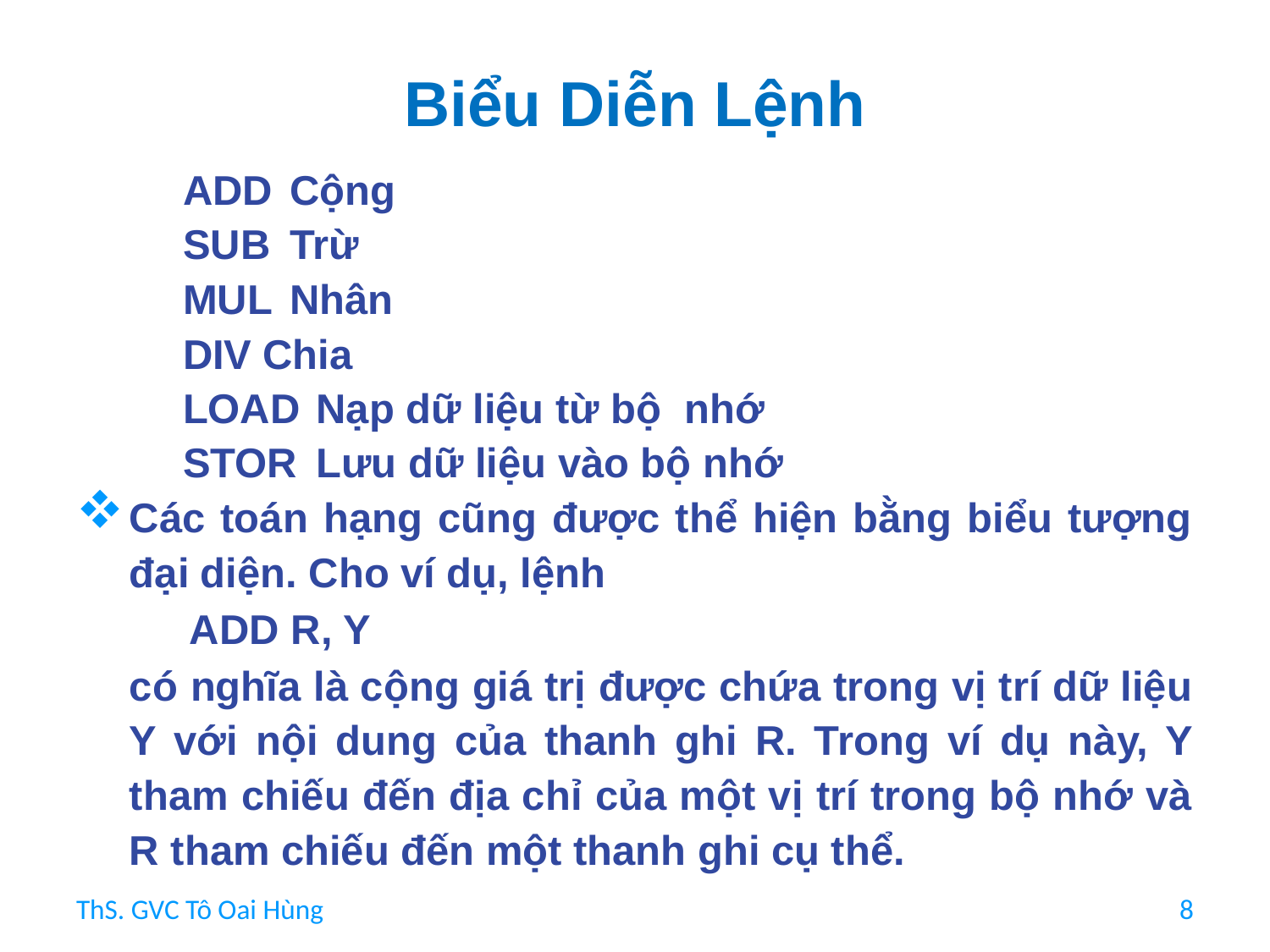

# Biểu Diễn Lệnh
ADD	Cộng
SUB	Trừ
MUL	Nhân
DIV	Chia
LOAD 	Nạp dữ liệu từ bộ  nhớ
STOR 	Lưu dữ liệu vào bộ nhớ
Các toán hạng cũng được thể hiện bằng biểu tượng đại diện. Cho ví dụ, lệnh
ADD R, Y
có nghĩa là cộng giá trị được chứa trong vị trí dữ liệu Y với nội dung của thanh ghi R. Trong ví dụ này, Y tham chiếu đến địa chỉ của một vị trí trong bộ nhớ và R tham chiếu đến một thanh ghi cụ thể.
ThS. GVC Tô Oai Hùng
8